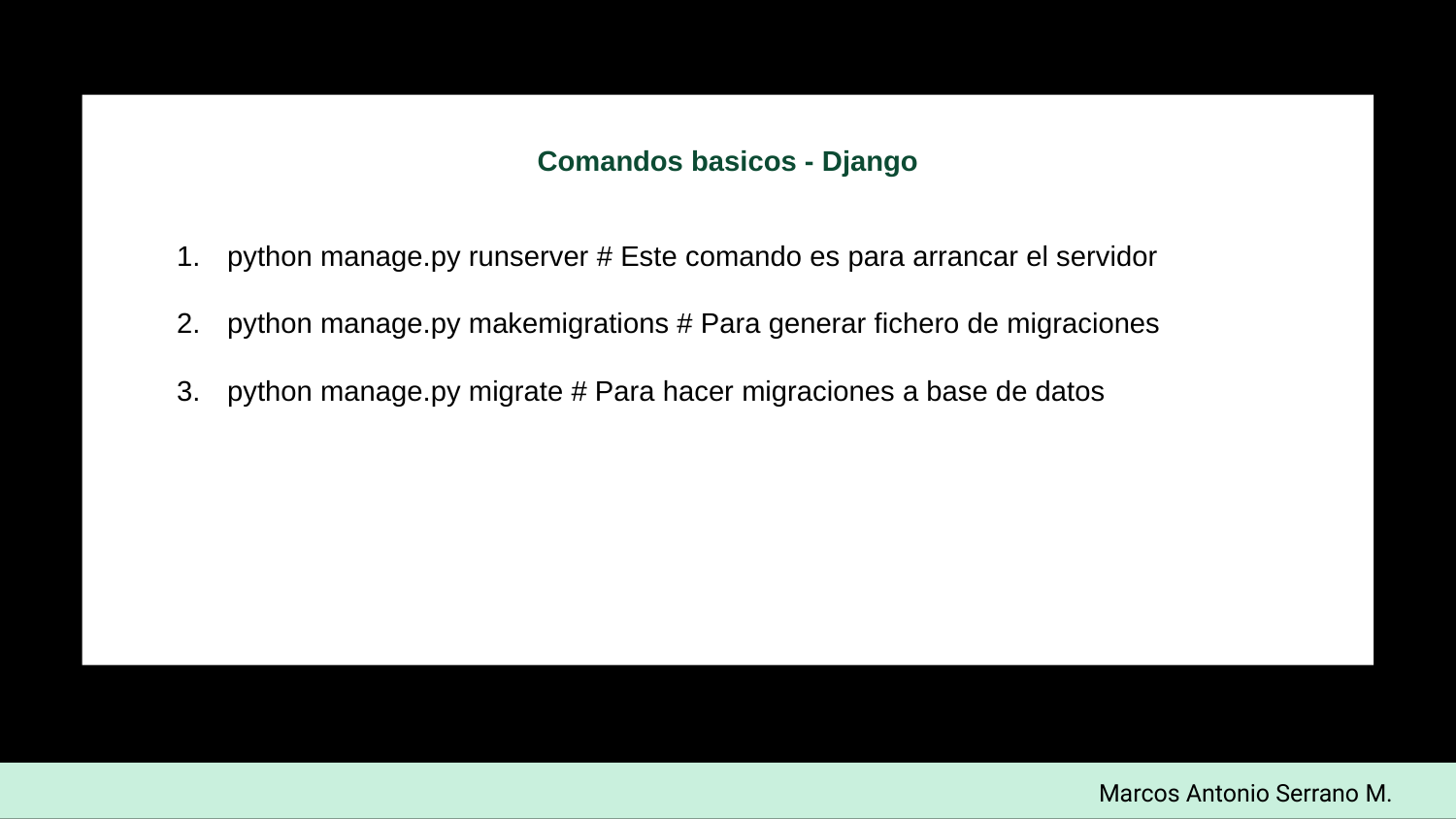

Comandos basicos - Django

python manage.py runserver # Este comando es para arrancar el servidor

python manage.py makemigrations # Para generar fichero de migraciones

python manage.py migrate # Para hacer migraciones a base de datos

Marcos Antonio Serrano M.